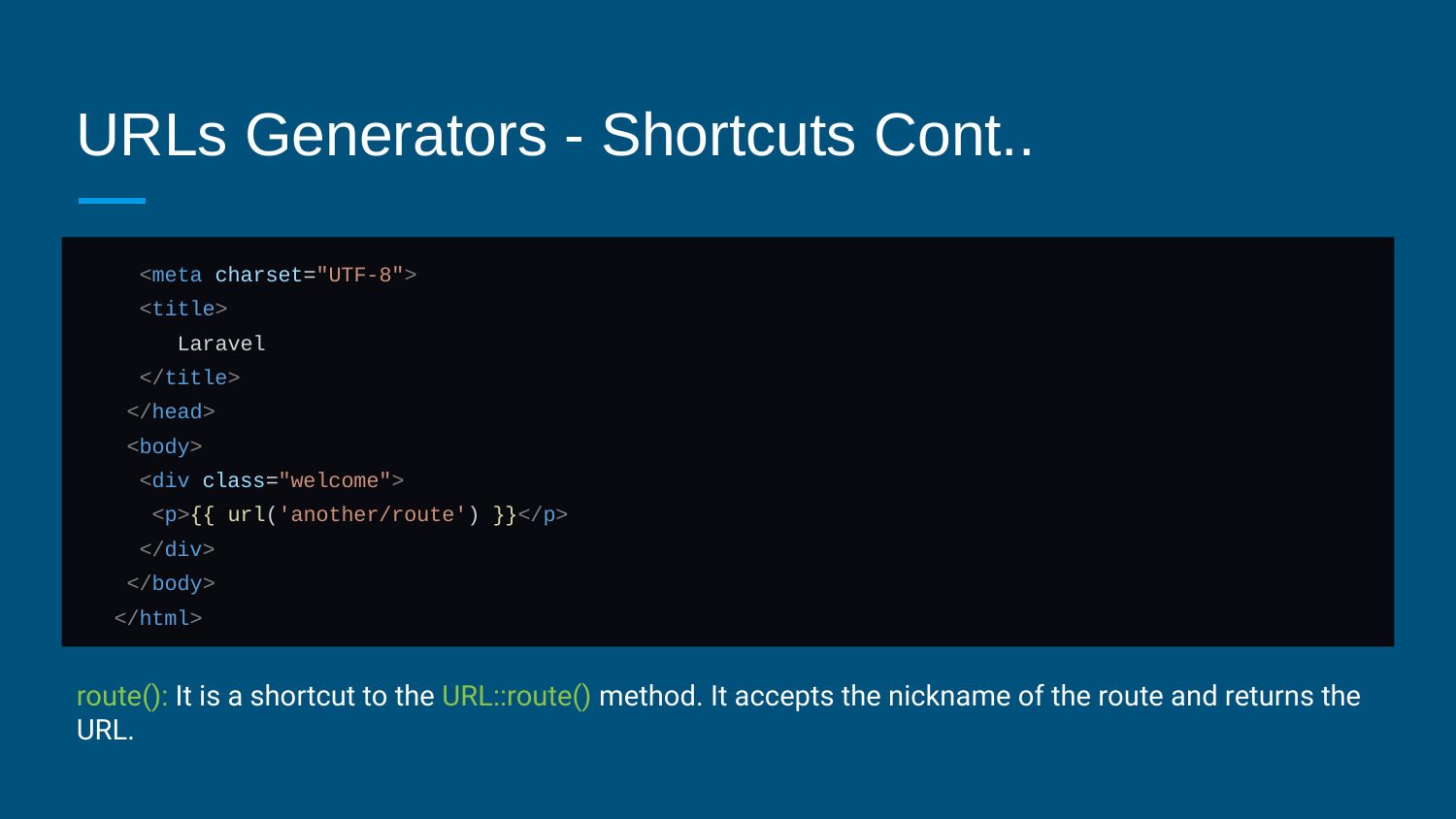

# URLs Generators - Shortcuts Cont..
     <meta charset="UTF-8">
     <title>
        Laravel
     </title>
    </head>
    <body>
     <div class="welcome">
      <p>{{ url('another/route') }}</p>
     </div>
    </body>
   </html>
route(): It is a shortcut to the URL::route() method. It accepts the nickname of the route and returns the URL.